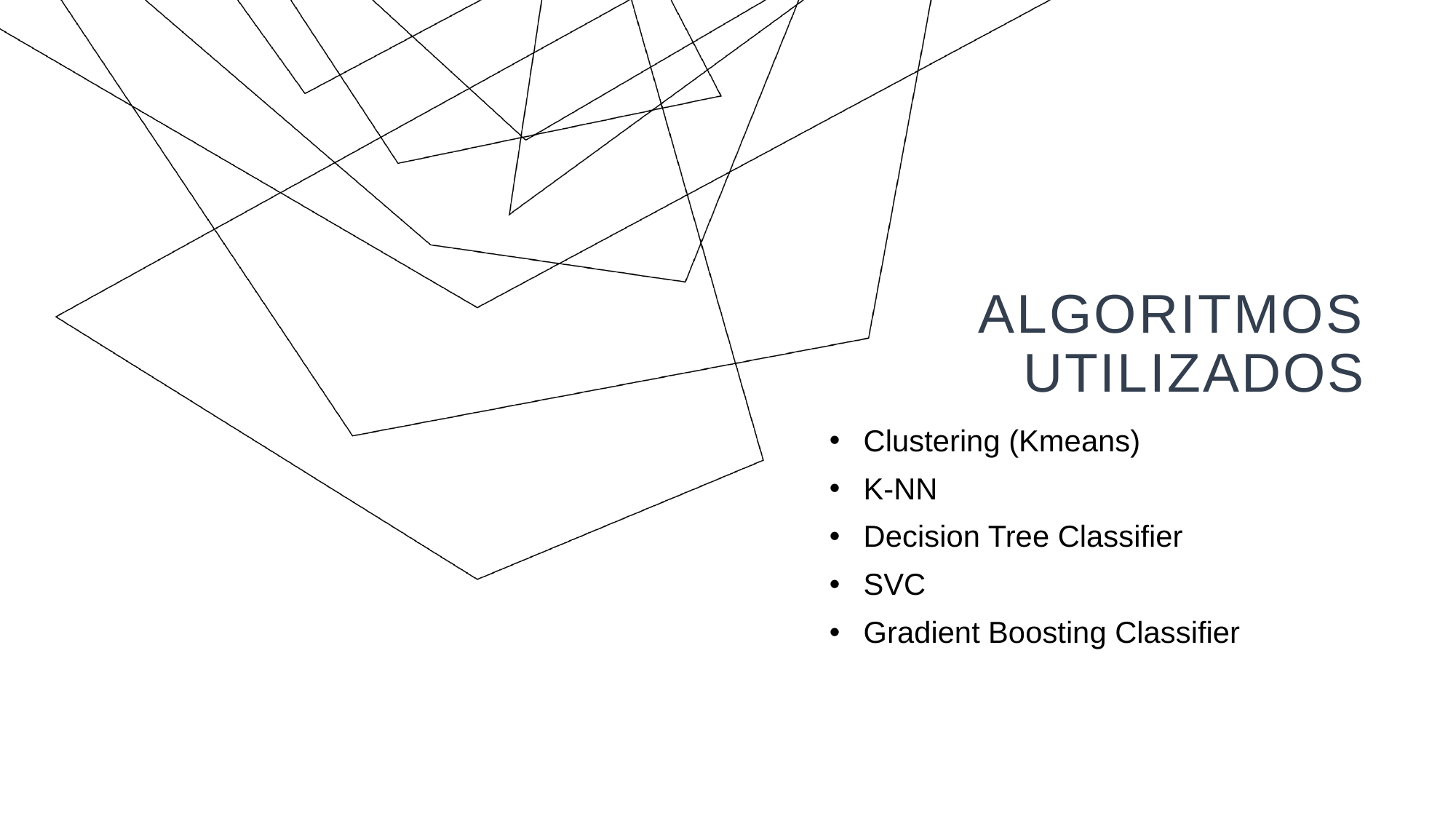

# Algoritmos utilizados
Clustering (Kmeans)
K-NN
Decision Tree Classifier
SVC
Gradient Boosting Classifier